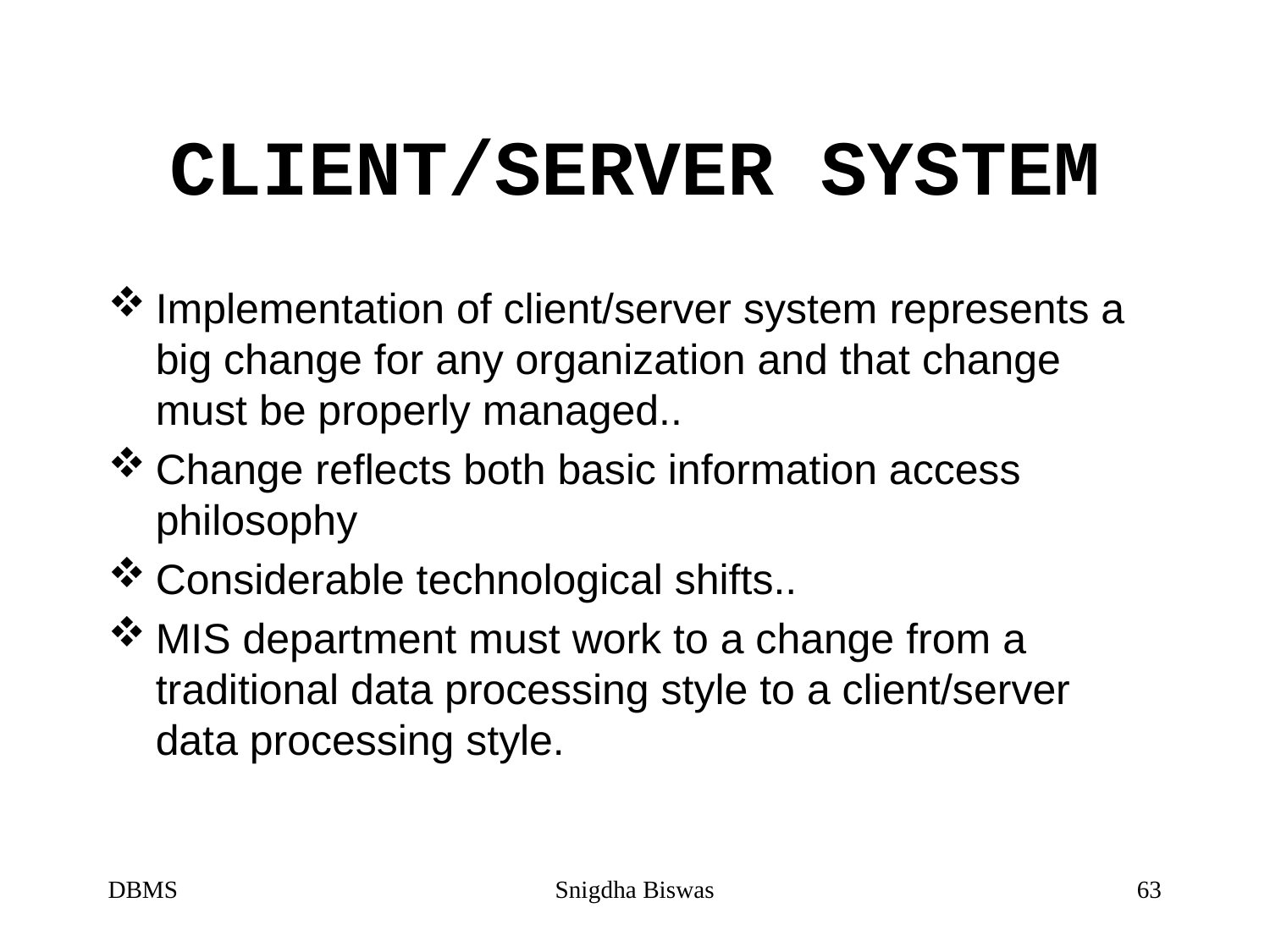

# CLIENT/SERVER SYSTEM
Implementation of client/server system represents a big change for any organization and that change must be properly managed..
Change reflects both basic information access philosophy
Considerable technological shifts..
MIS department must work to a change from a traditional data processing style to a client/server data processing style.

DBMS
Snigdha Biswas
63